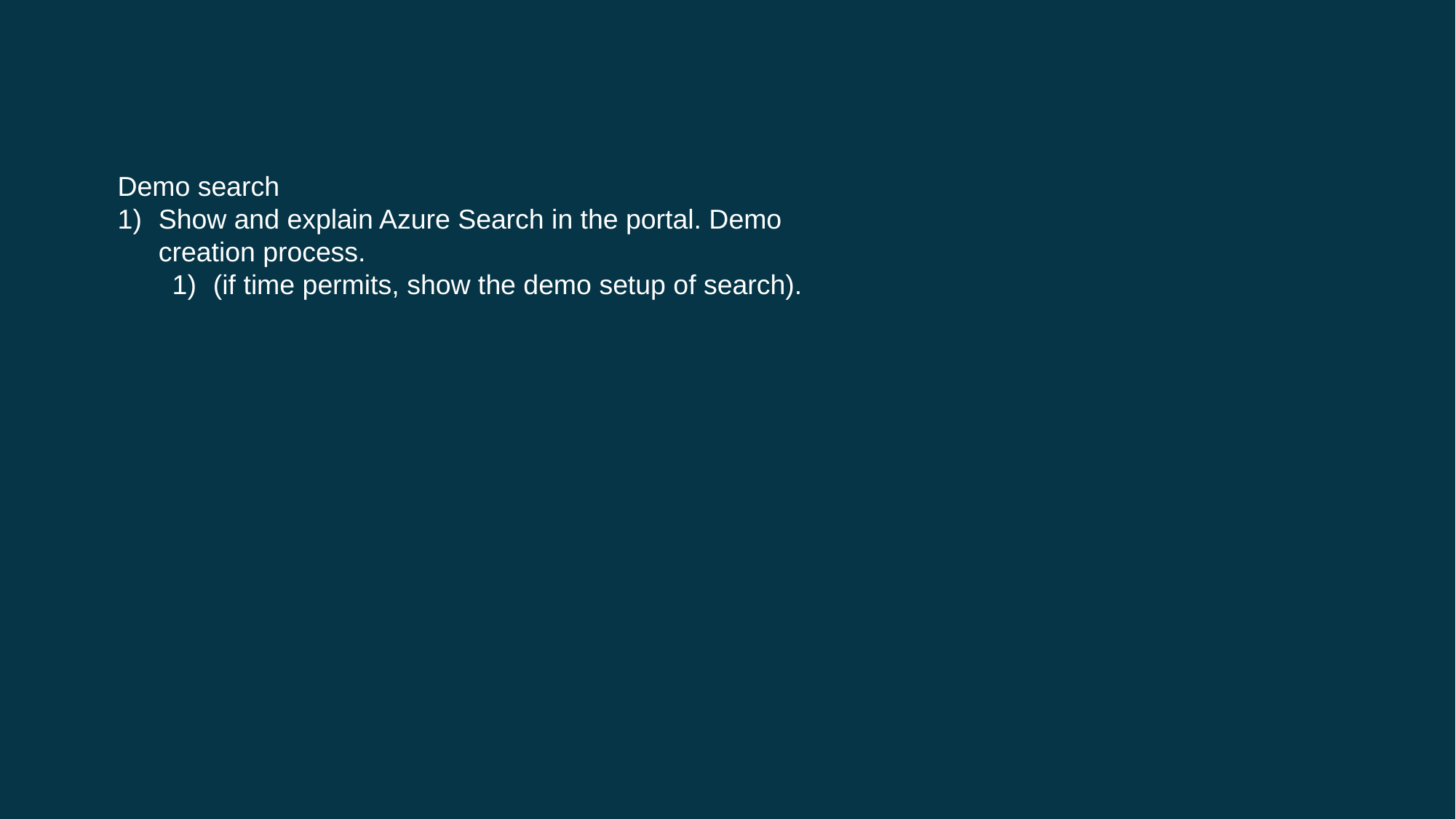

Demo search
Show and explain Azure Search in the portal. Demo creation process.
(if time permits, show the demo setup of search).